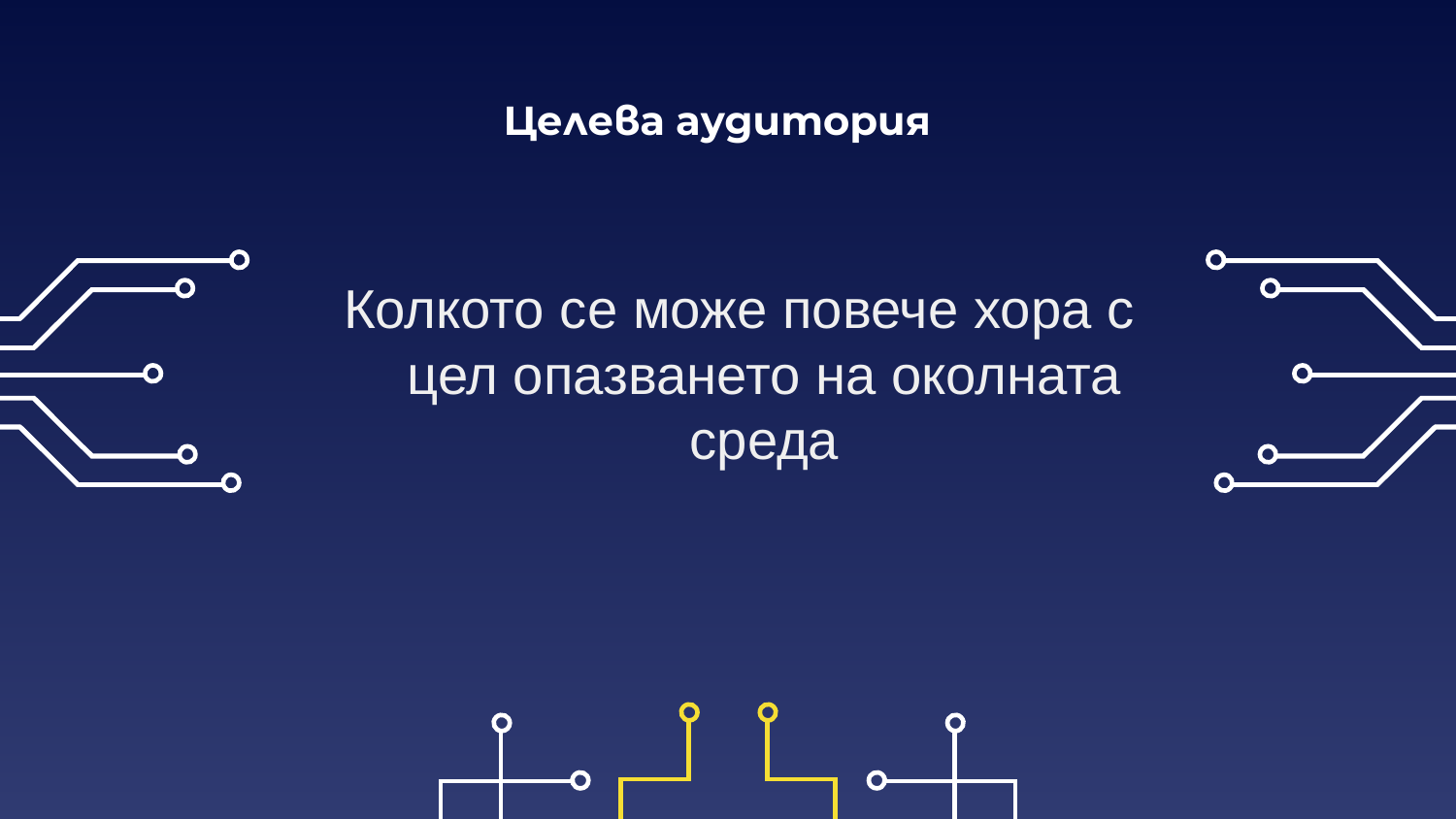

# Целева аудитория
Колкото се може повече хора с цел опазването на околната среда